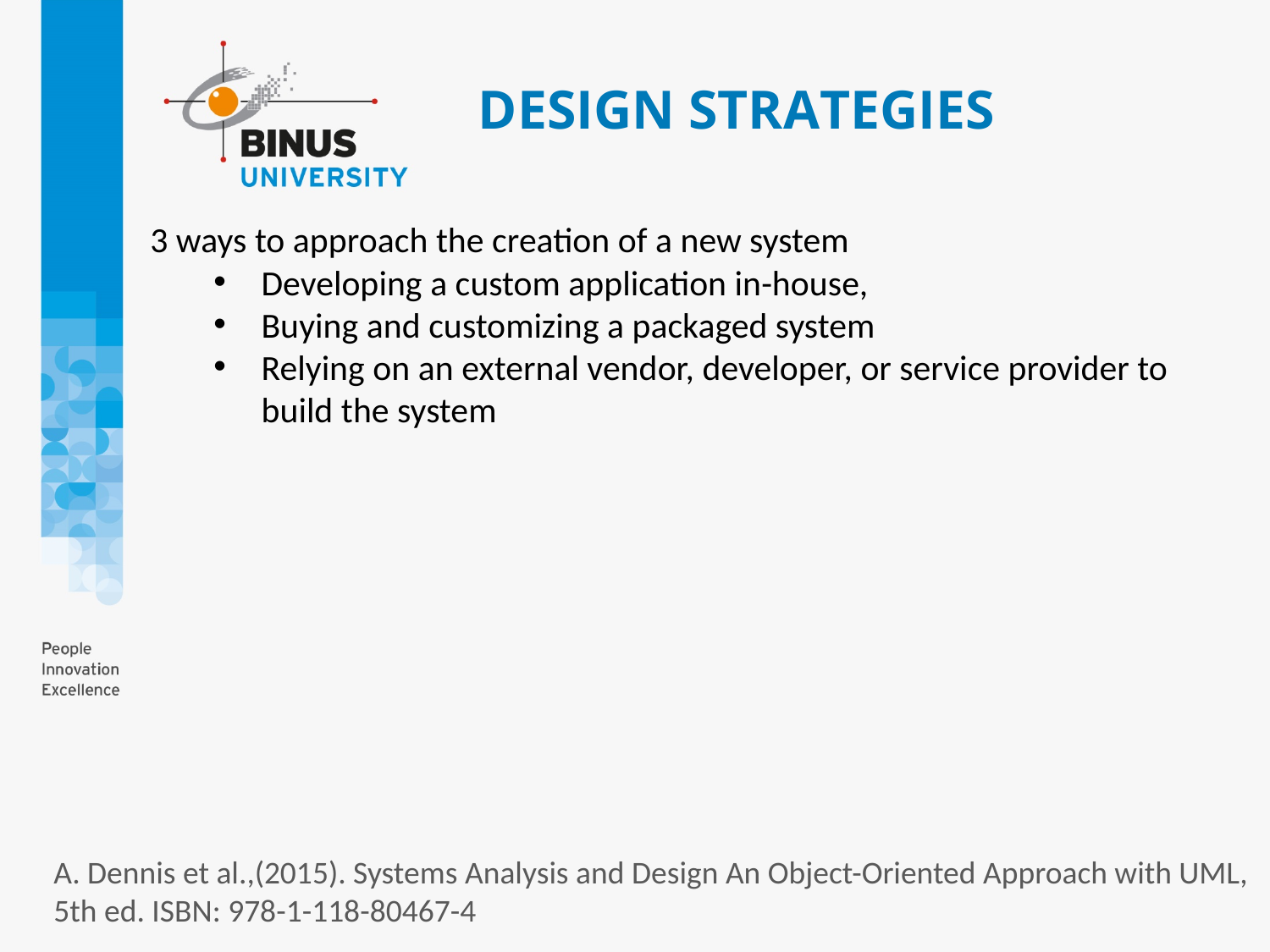

# DESIGN STRATEGIES
3 ways to approach the creation of a new system
Developing a custom application in-house,
Buying and customizing a packaged system
Relying on an external vendor, developer, or service provider to build the system
A. Dennis et al.,(2015). Systems Analysis and Design An Object-Oriented Approach with UML, 5th ed. ISBN: 978-1-118-80467-4